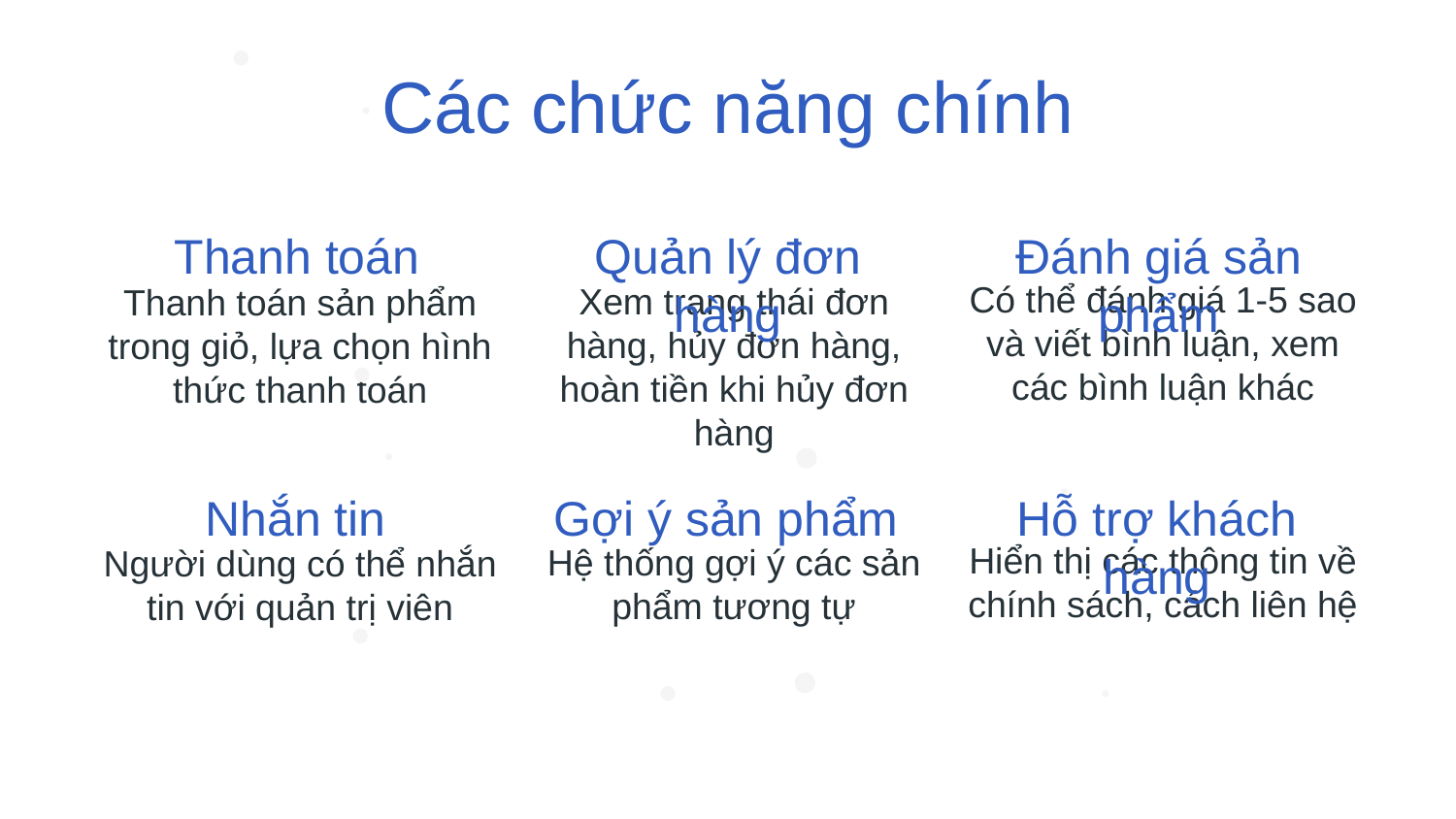

# Các chức năng chính

Thanh toán
Quản lý đơn hàng
Đánh giá sản phẩm
Có thể đánh giá 1-5 sao và viết bình luận, xem các bình luận khác
Xem trạng thái đơn hàng, hủy đơn hàng, hoàn tiền khi hủy đơn hàng
Thanh toán sản phẩm trong giỏ, lựa chọn hình thức thanh toán

Nhắn tin
Gợi ý sản phẩm
Hỗ trợ khách hàng

Hiển thị các thông tin về chính sách, cách liên hệ
Hệ thống gợi ý các sản phẩm tương tự
Người dùng có thể nhắn tin với quản trị viên